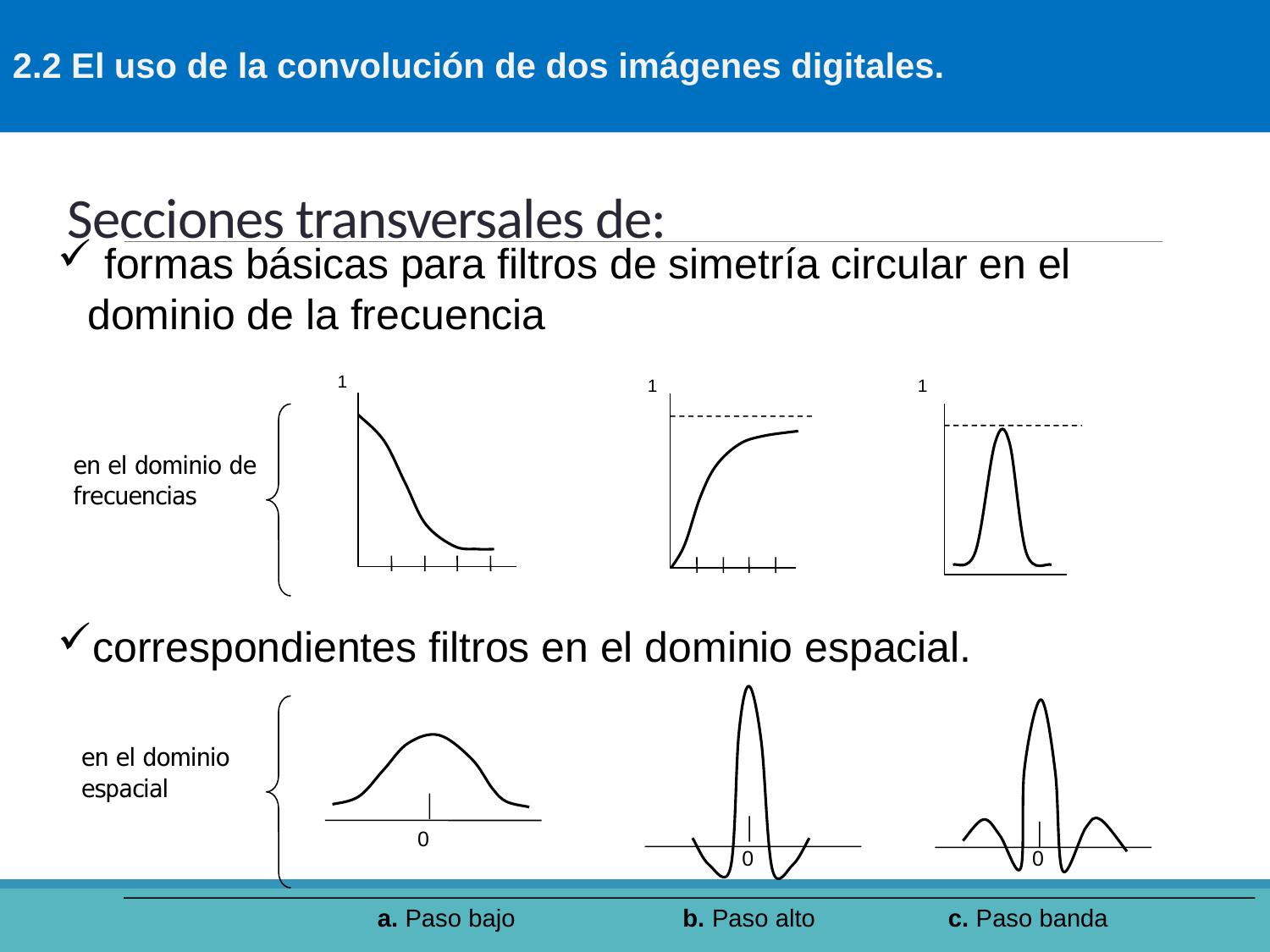

2.2 El uso de la convolución de dos imágenes digitales.

# Secciones transversales de:
 formas básicas para filtros de simetría circular en el dominio de la frecuencia
1

1

1

en el dominio de frecuencias
correspondientes filtros en el dominio espacial.

 0

 0

en el dominio  espacial

0

a. Paso bajo                        b. Paso alto                   c. Paso banda